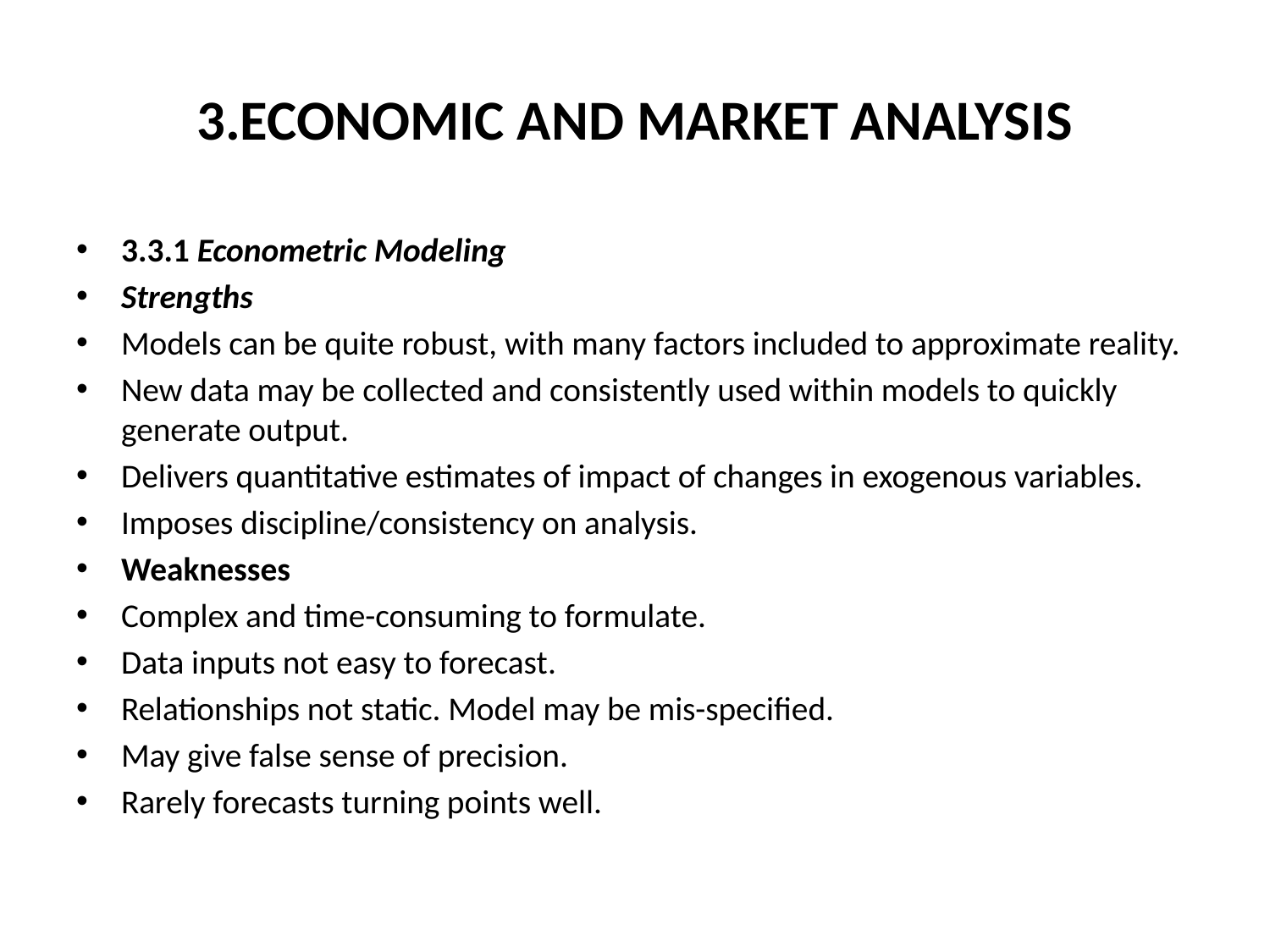

# 3.ECONOMIC AND MARKET ANALYSIS
3.3.1 Econometric Modeling
Strengths
Models can be quite robust, with many factors included to approximate reality.
New data may be collected and consistently used within models to quickly generate output.
Delivers quantitative estimates of impact of changes in exogenous variables.
Imposes discipline/consistency on analysis.
Weaknesses
Complex and time-consuming to formulate.
Data inputs not easy to forecast.
Relationships not static. Model may be mis-specified.
May give false sense of precision.
Rarely forecasts turning points well.